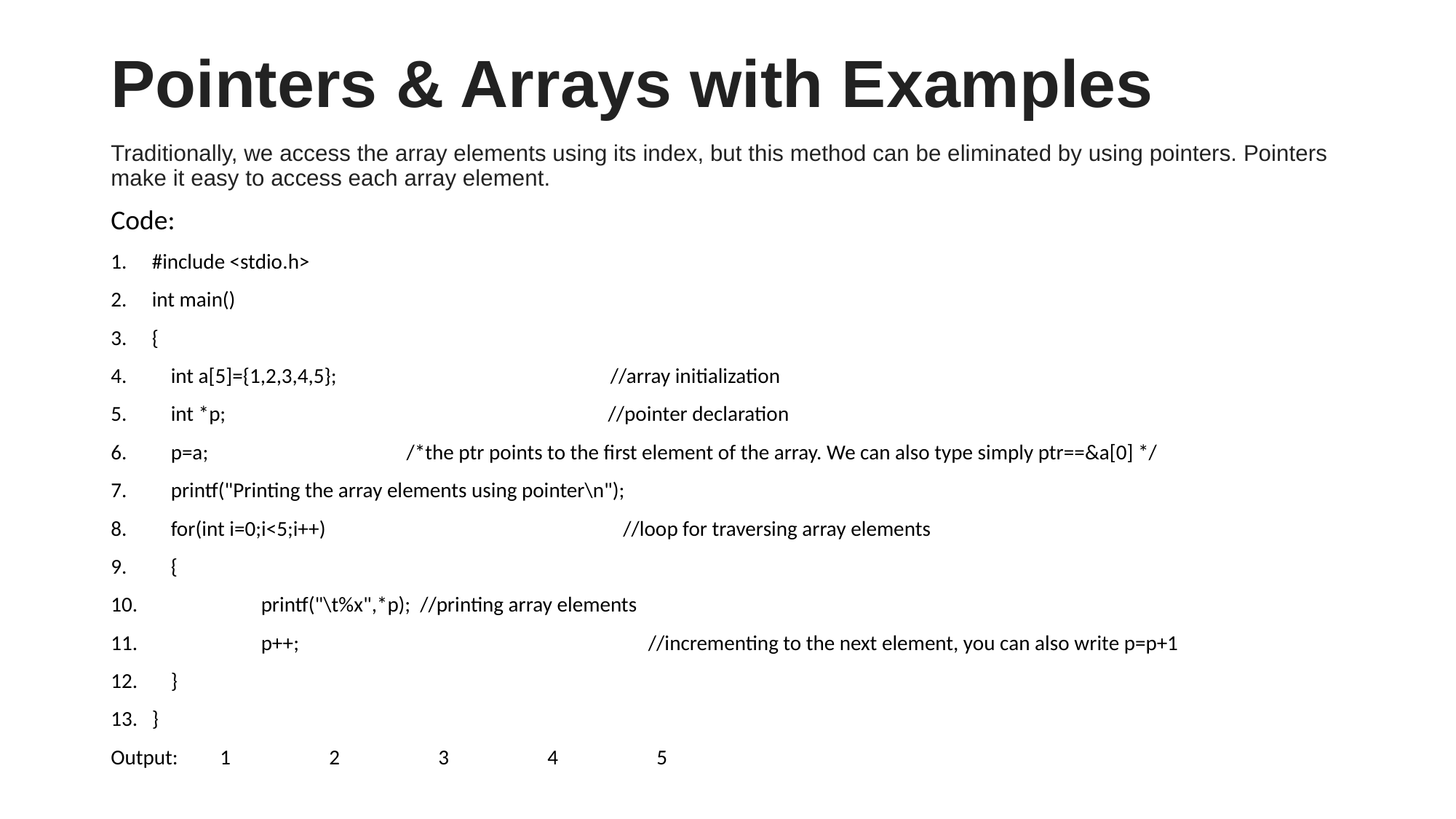

# Pointers & Arrays with Examples
Traditionally, we access the array elements using its index, but this method can be eliminated by using pointers. Pointers make it easy to access each array element.
Code:
#include <stdio.h>
int main()
{
    int a[5]={1,2,3,4,5};                                                          //array initialization
    int *p;                                                                                 //pointer declaration
    p=a;                                          /*the ptr points to the first element of the array. We can also type simply ptr==&a[0] */
    printf("Printing the array elements using pointer\n");
    for(int i=0;i<5;i++)                                                               //loop for traversing array elements
    {
        	printf("\t%x",*p);  //printing array elements
        	p++;                                                                          //incrementing to the next element, you can also write p=p+1
    }
}
Output: 	1	2	3	4	5